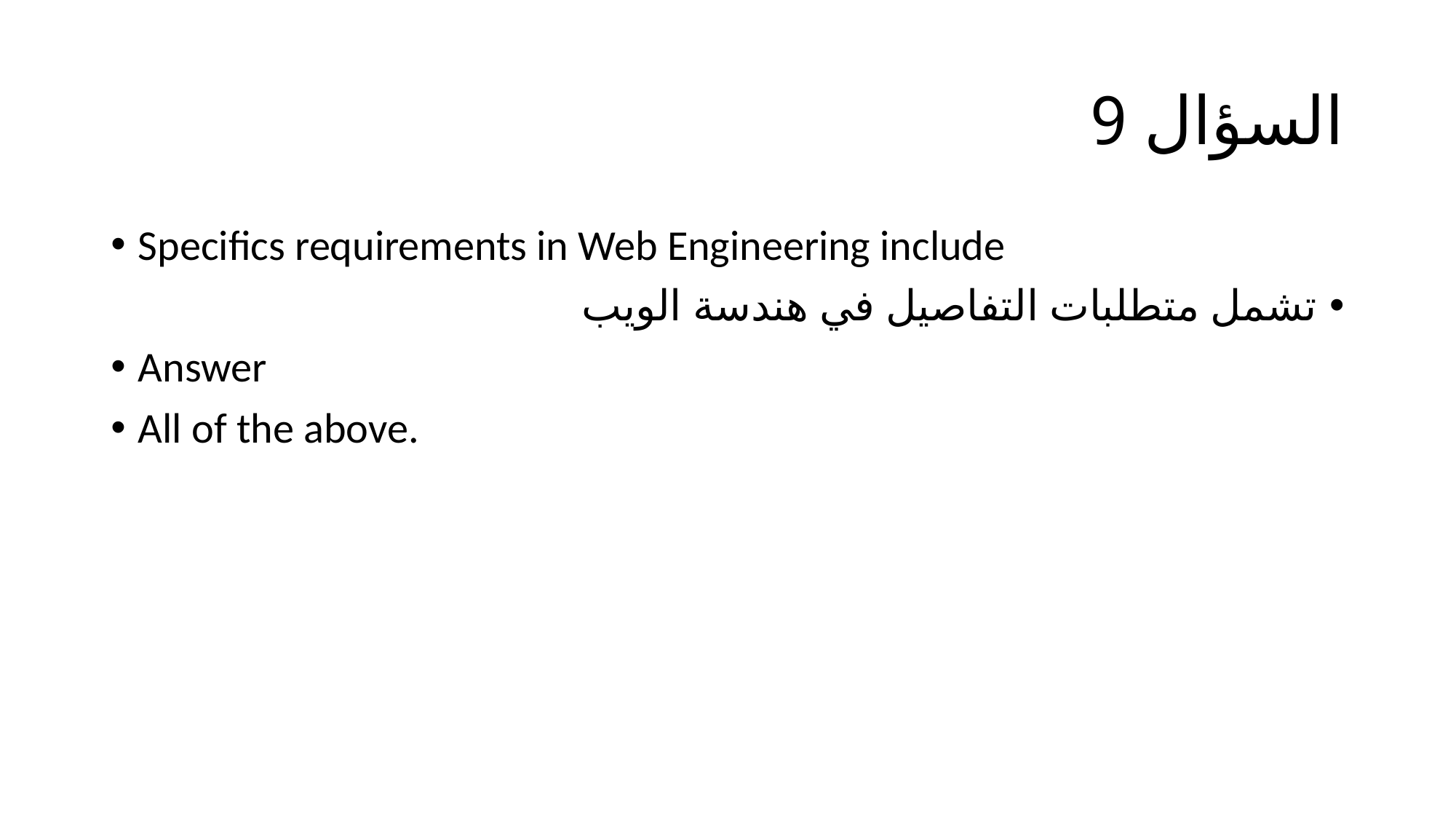

# السؤال 9
Specifics requirements in Web Engineering include
تشمل متطلبات التفاصيل في هندسة الويب
Answer
All of the above.